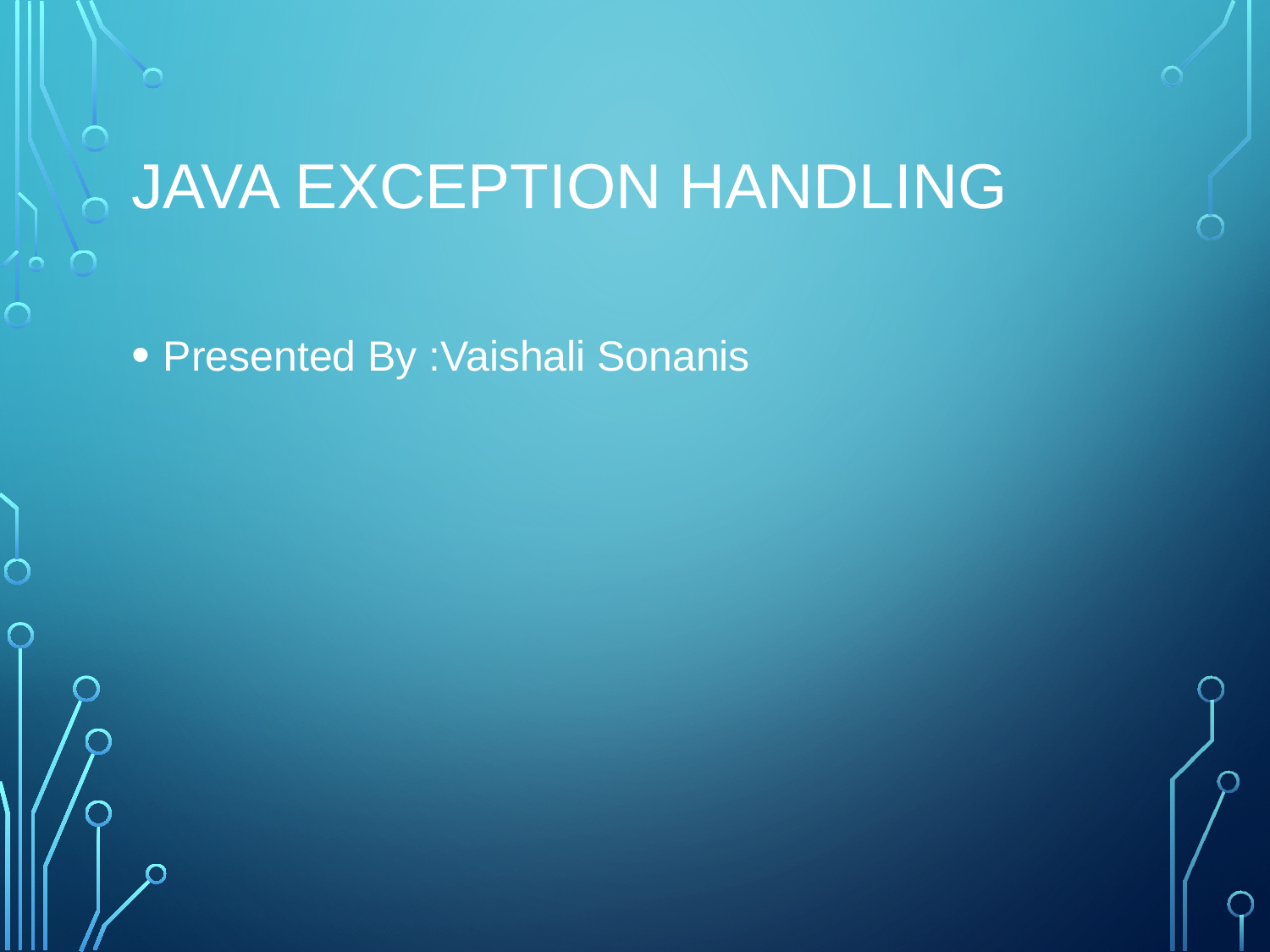

# Java Exception Handling
Presented By :Vaishali Sonanis